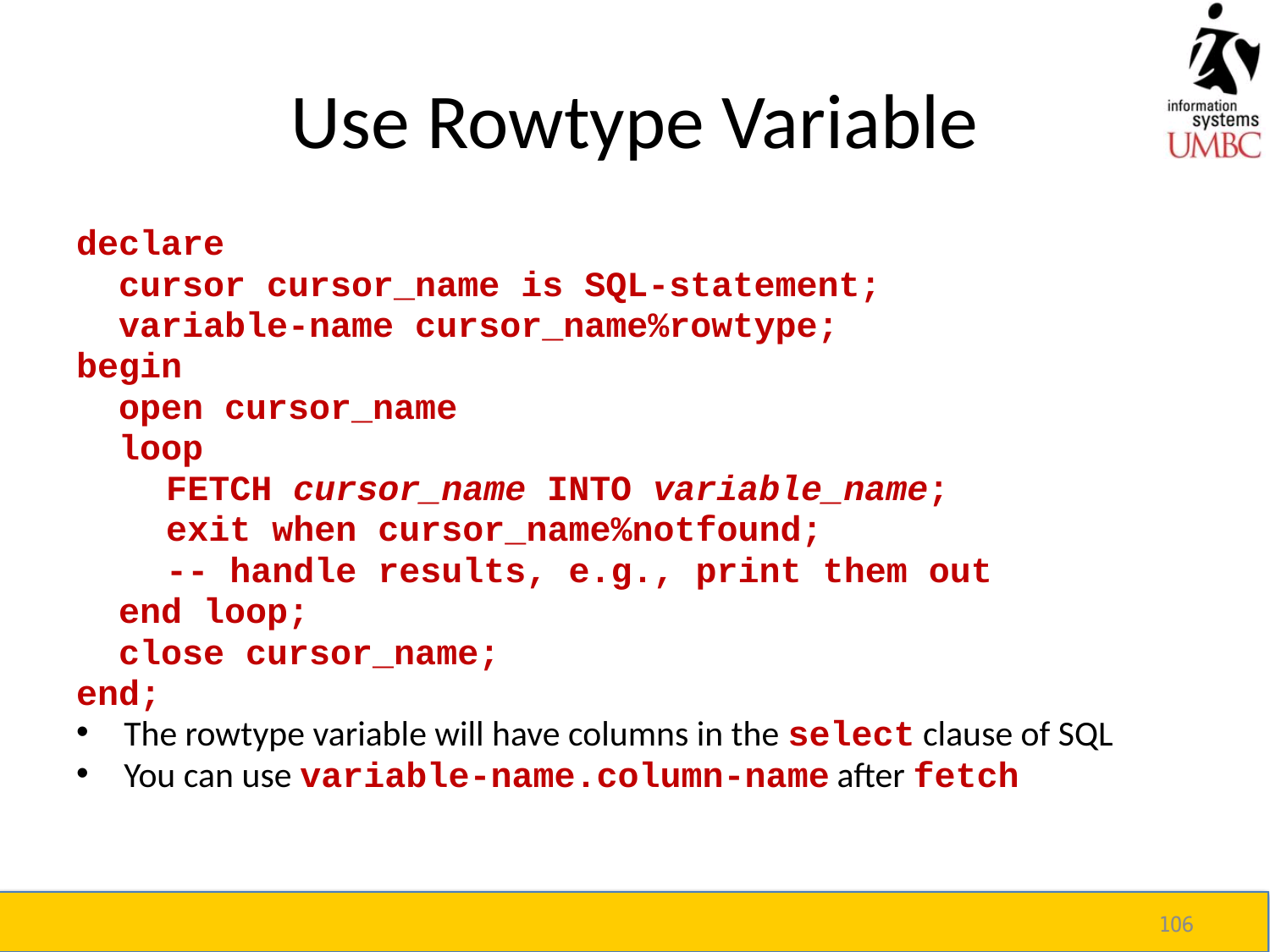

# Use Rowtype Variable
declare
  cursor cursor_name is SQL-statement;
  variable-name cursor_name%rowtype;
begin
  open cursor_name
  loop
	  FETCH cursor_name INTO variable_name;
	  exit when cursor_name%notfound;
	  -- handle results, e.g., print them out
  end loop;
  close cursor_name;
end;
The rowtype variable will have columns in the select clause of SQL
You can use variable-name.column-name after fetch

106